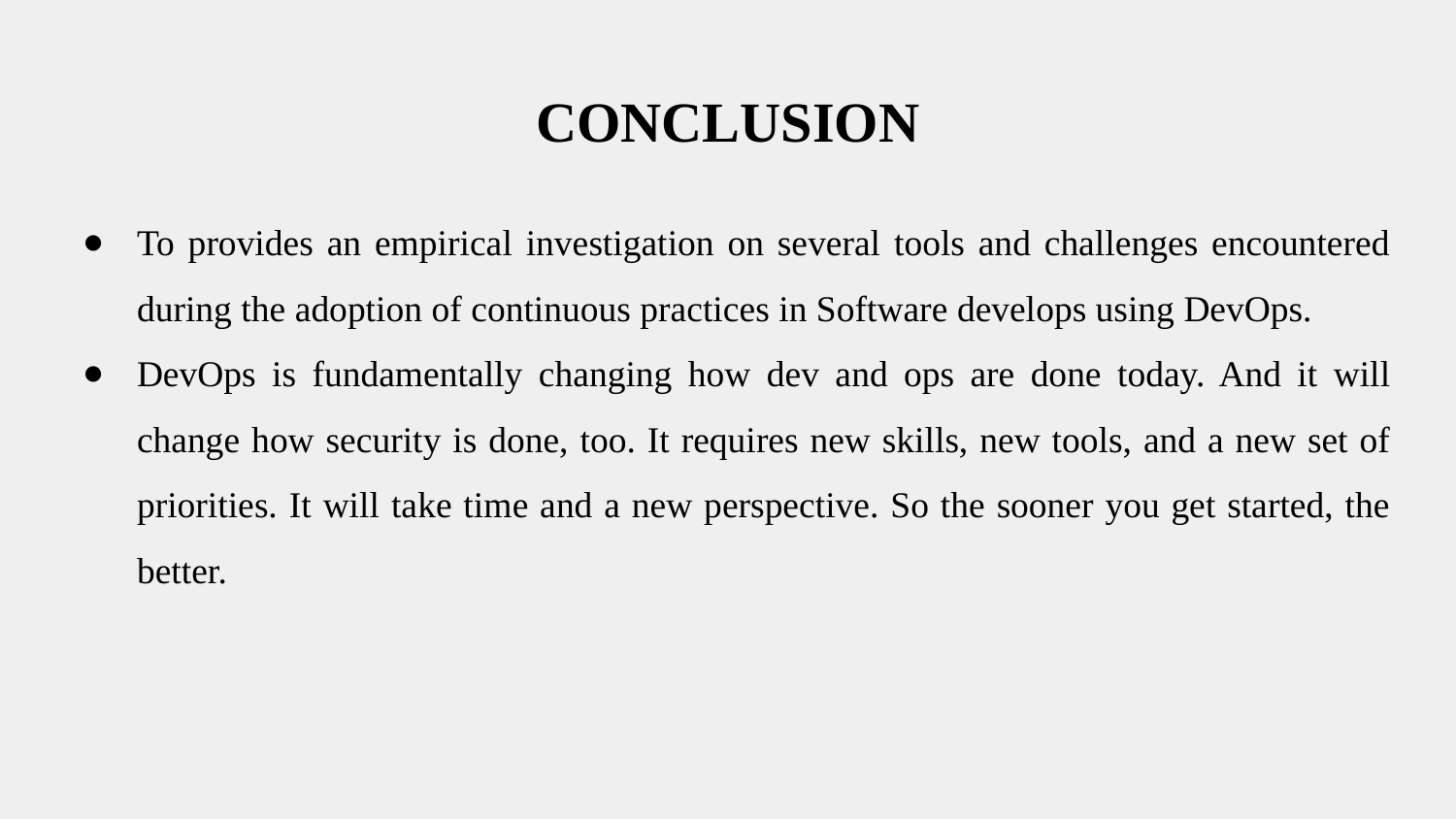

# CONCLUSION
To provides an empirical investigation on several tools and challenges encountered during the adoption of continuous practices in Software develops using DevOps.
DevOps is fundamentally changing how dev and ops are done today. And it will change how security is done, too. It requires new skills, new tools, and a new set of priorities. It will take time and a new perspective. So the sooner you get started, the better.